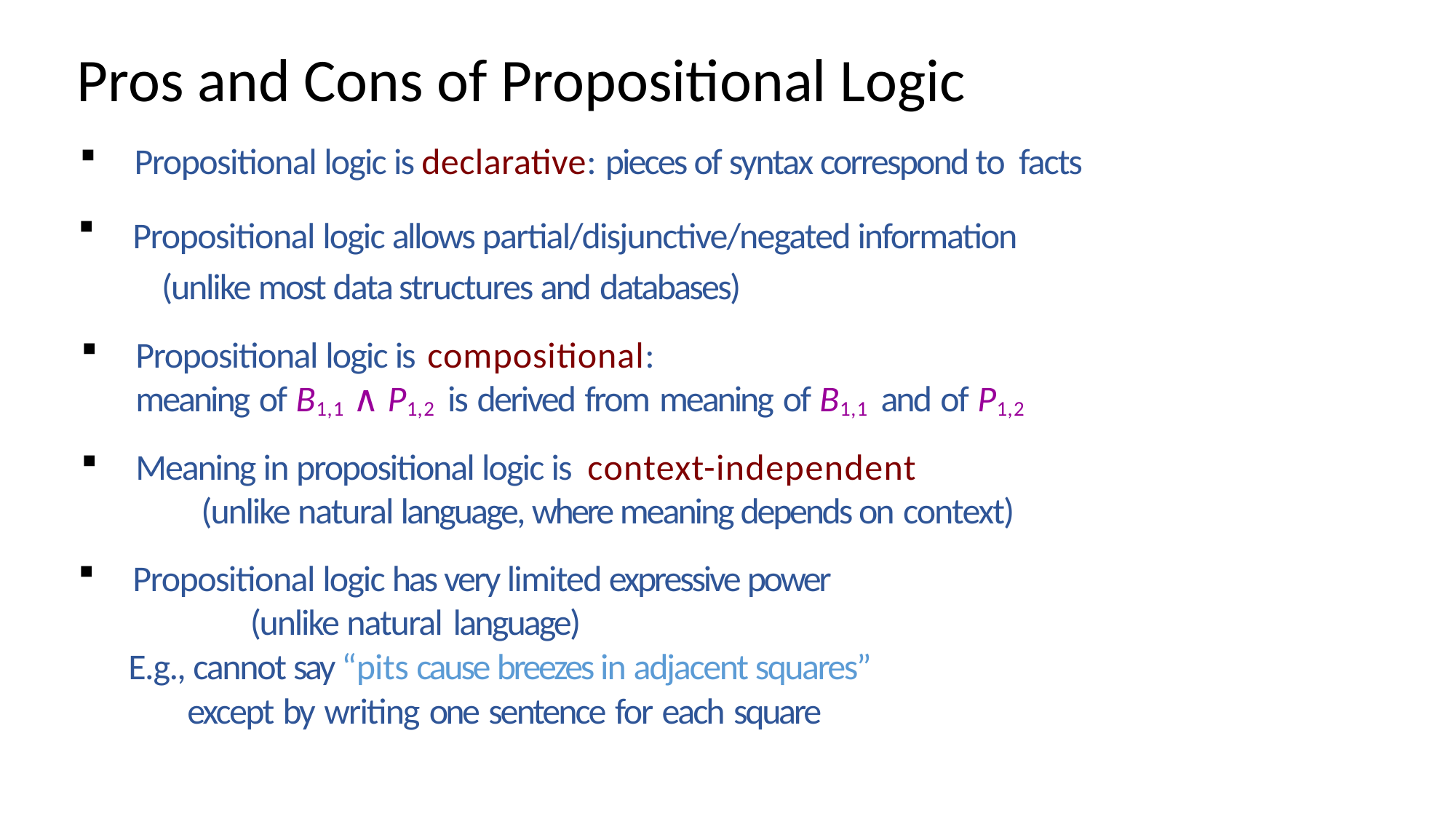

# Pros and Cons of Propositional Logic
Propositional logic is declarative: pieces of syntax correspond to facts
Propositional logic allows partial/disjunctive/negated information     (unlike most data structures and databases)
Propositional logic is compositional:                                           meaning of B1,1 ∧ P1,2 is derived from meaning of B1,1 and of P1,2
Meaning in propositional logic is context-independent                      (unlike natural language, where meaning depends on context)
Propositional logic has very limited expressive power 	 (unlike natural language)
       E.g., cannot say “pits cause breezes in adjacent squares”       	except by writing one sentence for each square